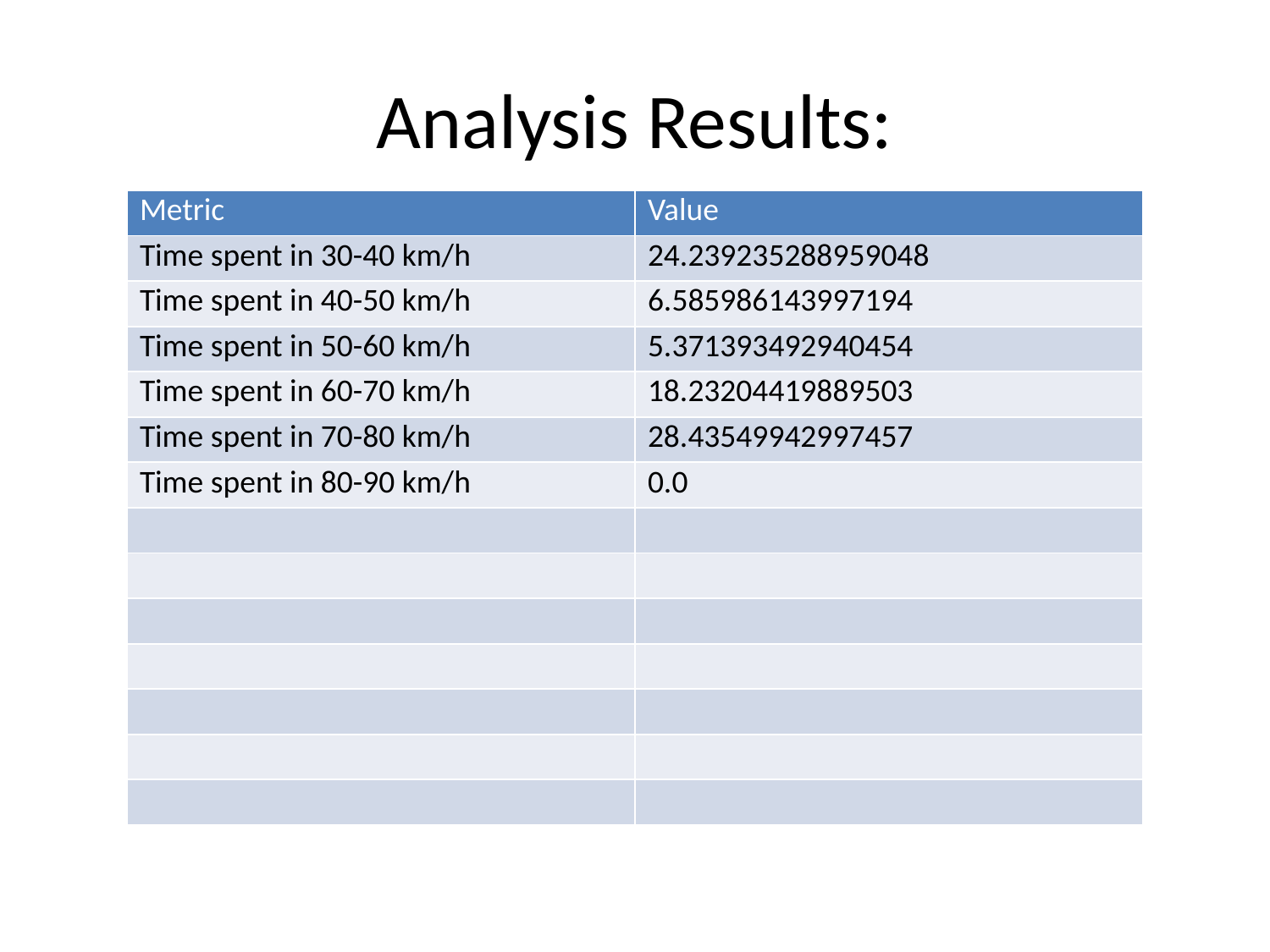

# Analysis Results:
| Metric | Value |
| --- | --- |
| Time spent in 30-40 km/h | 24.239235288959048 |
| Time spent in 40-50 km/h | 6.585986143997194 |
| Time spent in 50-60 km/h | 5.371393492940454 |
| Time spent in 60-70 km/h | 18.23204419889503 |
| Time spent in 70-80 km/h | 28.43549942997457 |
| Time spent in 80-90 km/h | 0.0 |
|  |  |
|  |  |
|  |  |
|  |  |
|  |  |
|  |  |
|  |  |